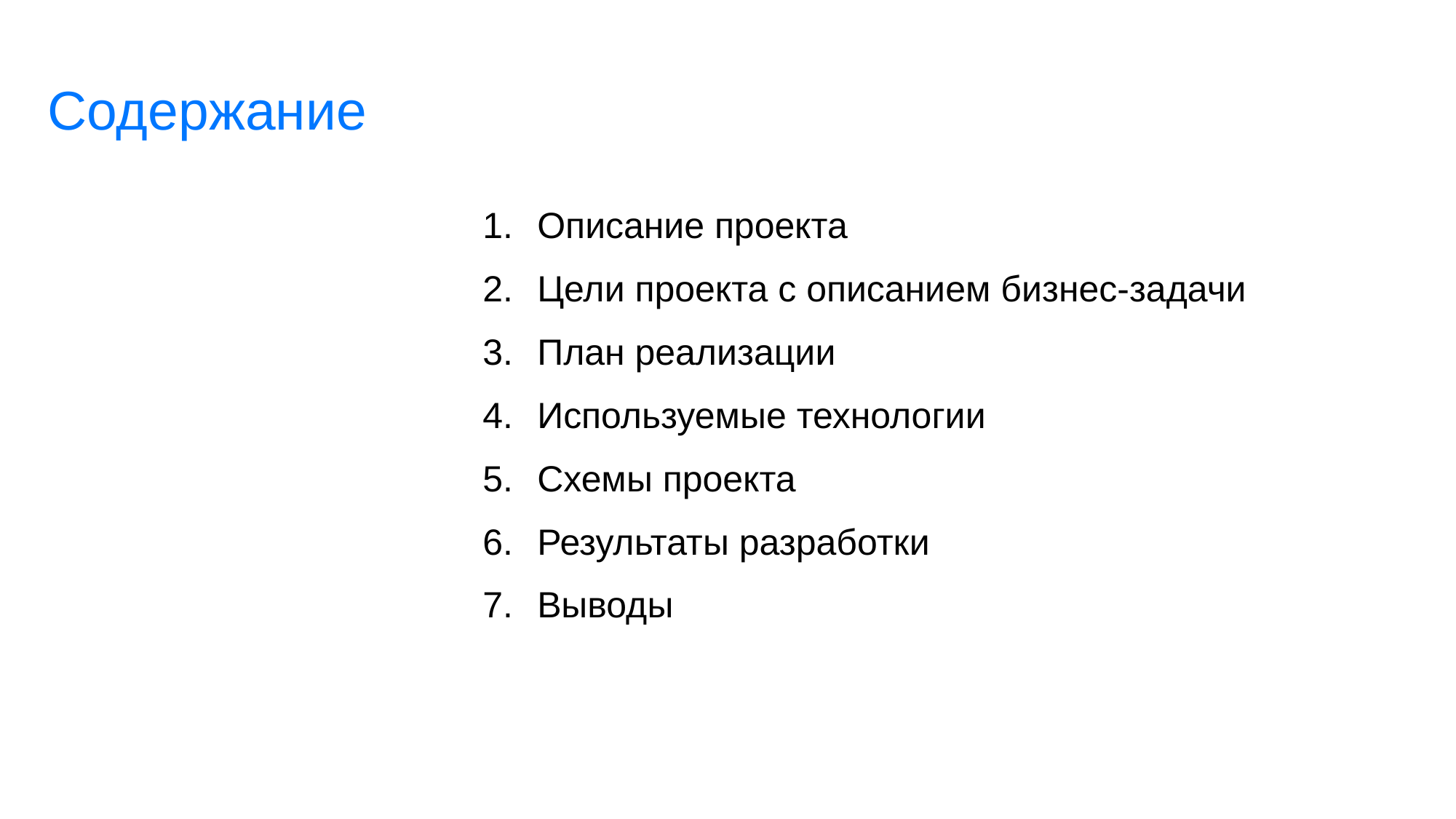

# Содержание
Описание проекта
Цели проекта с описанием бизнес-задачи
План реализации
Используемые технологии
Схемы проекта
Результаты разработки
Выводы